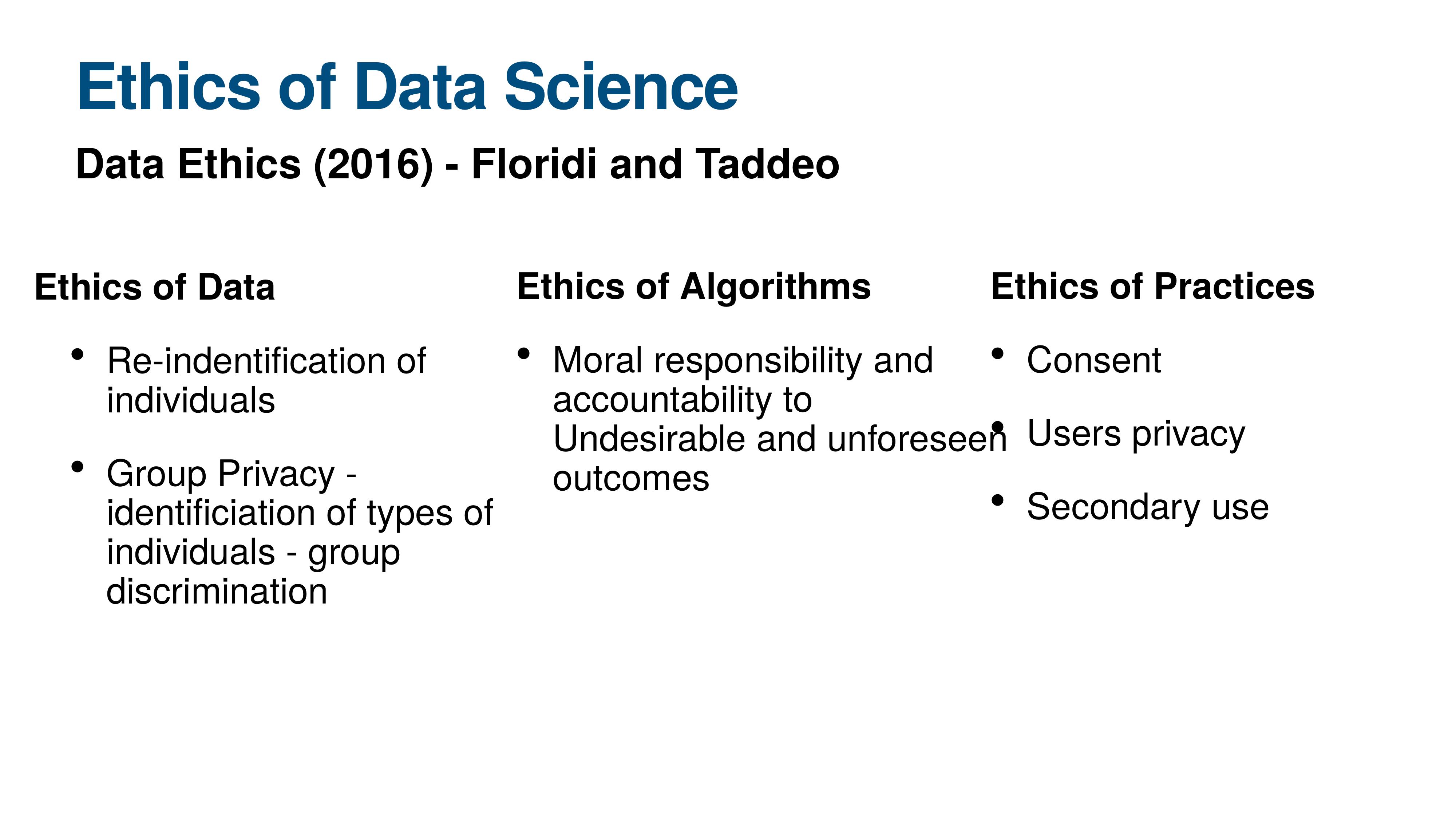

# Ethics of Data Science
Data Ethics (2016) - Floridi and Taddeo
Ethics of Algorithms
Moral responsibility and accountability to Undesirable and unforeseen outcomes
Ethics of Practices
Consent
Users privacy
Secondary use
Ethics of Data
Re-indentification of individuals
Group Privacy - identificiation of types of individuals - group discrimination